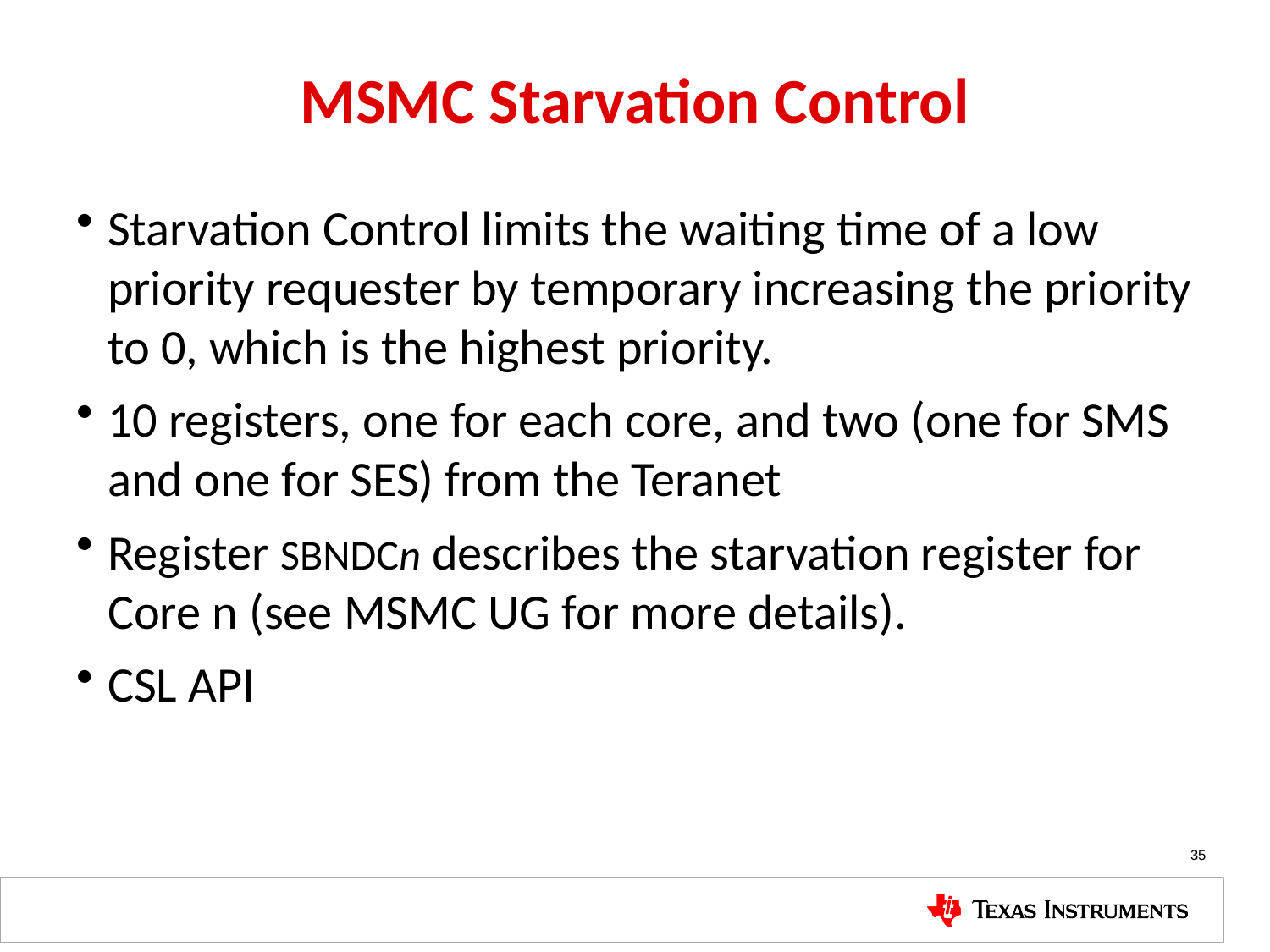

# MSMC Starvation Control
Starvation Control limits the waiting time of a low priority requester by temporary increasing the priority to 0, which is the highest priority.
10 registers, one for each core, and two (one for SMS and one for SES) from the Teranet
Register SBNDCn describes the starvation register for Core n (see MSMC UG for more details).
CSL API

35